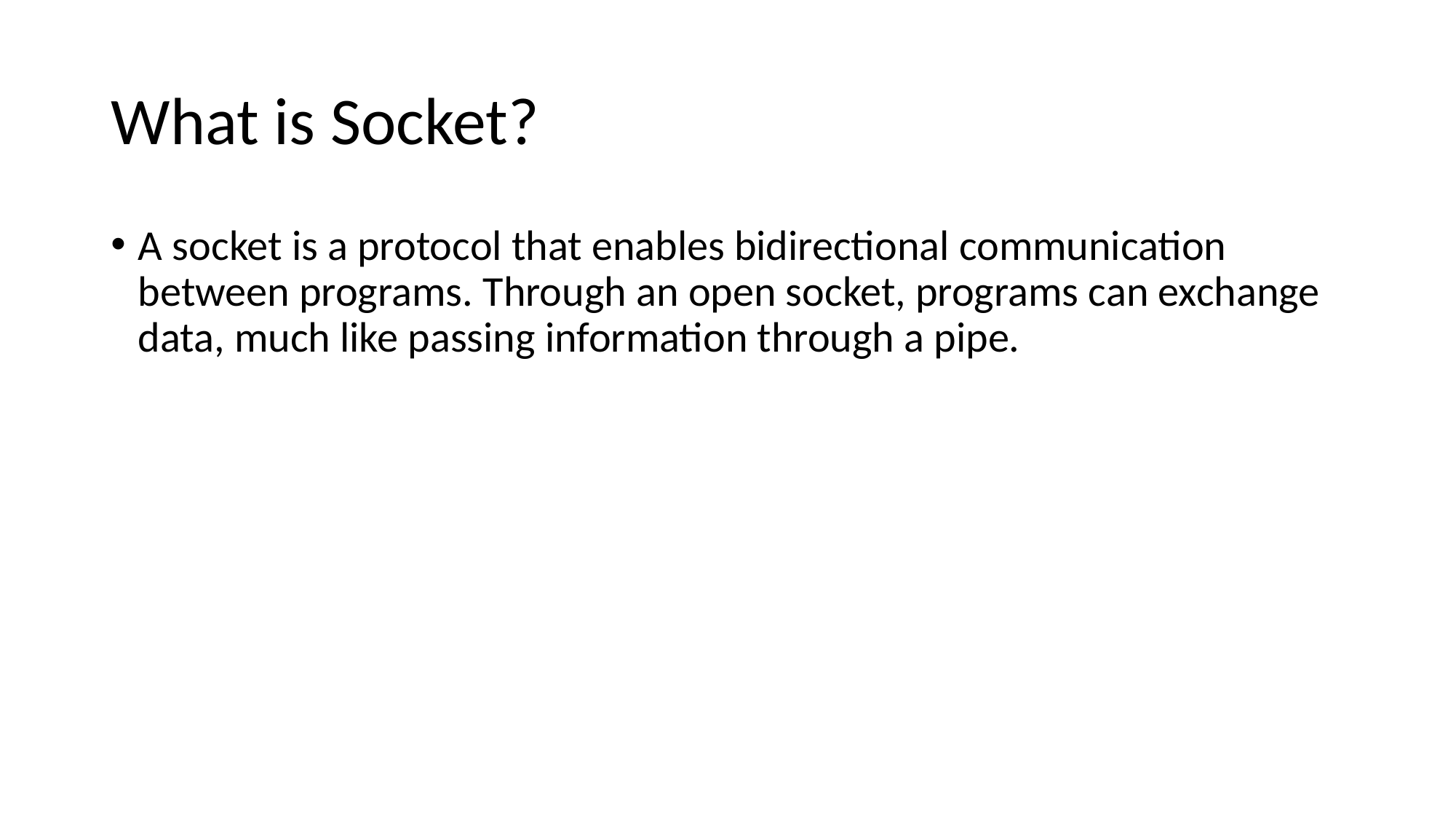

# What is Socket?
A socket is a protocol that enables bidirectional communication between programs. Through an open socket, programs can exchange data, much like passing information through a pipe.